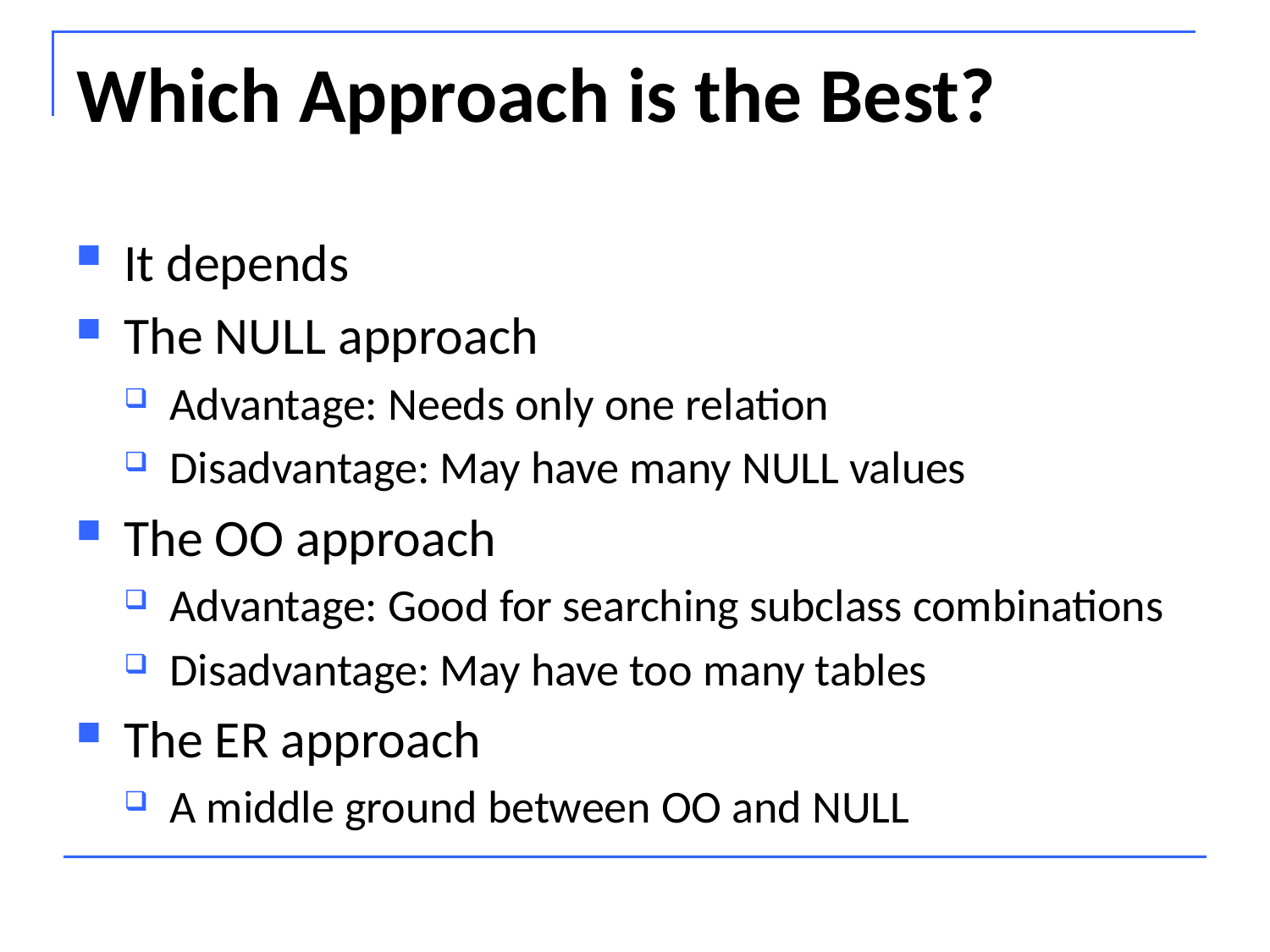

# Which Approach is the Best?
It depends
The NULL approach
Advantage: Needs only one relation
Disadvantage: May have many NULL values
The OO approach
Advantage: Good for searching subclass combinations
Disadvantage: May have too many tables
The ER approach
A middle ground between OO and NULL